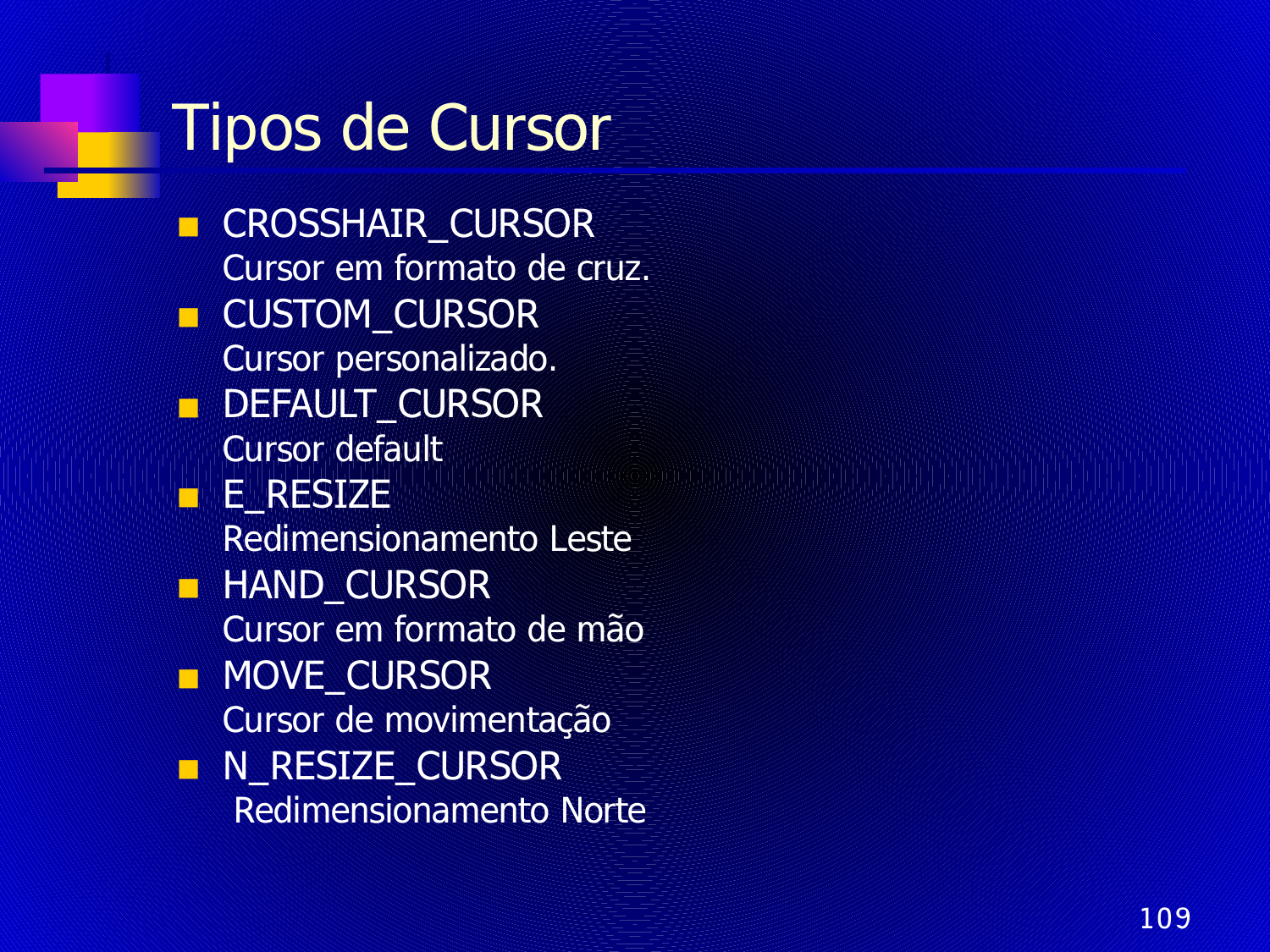

Tipos de Cursor
CROSSHAIR_CURSOR
	Cursor em formato de cruz.
CUSTOM_CURSOR
	Cursor personalizado.
DEFAULT_CURSOR
	Cursor default
E_RESIZE
	Redimensionamento Leste
HAND_CURSOR
	Cursor em formato de mão
MOVE_CURSOR
	Cursor de movimentação
N_RESIZE_CURSOR
	 Redimensionamento Norte
109